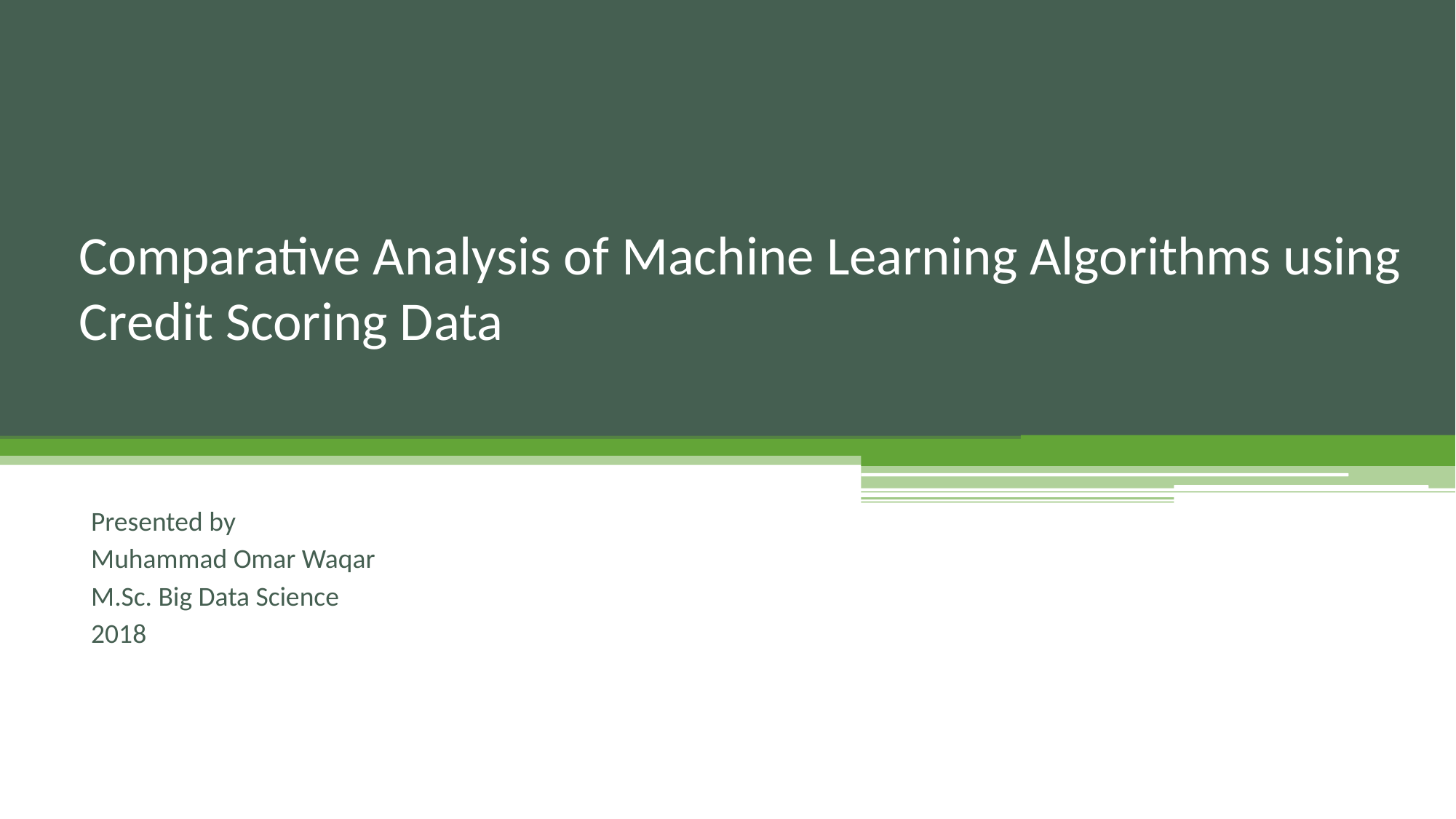

# Comparative Analysis of Machine Learning Algorithms using Credit Scoring Data
Presented by
Muhammad Omar Waqar
M.Sc. Big Data Science
2018